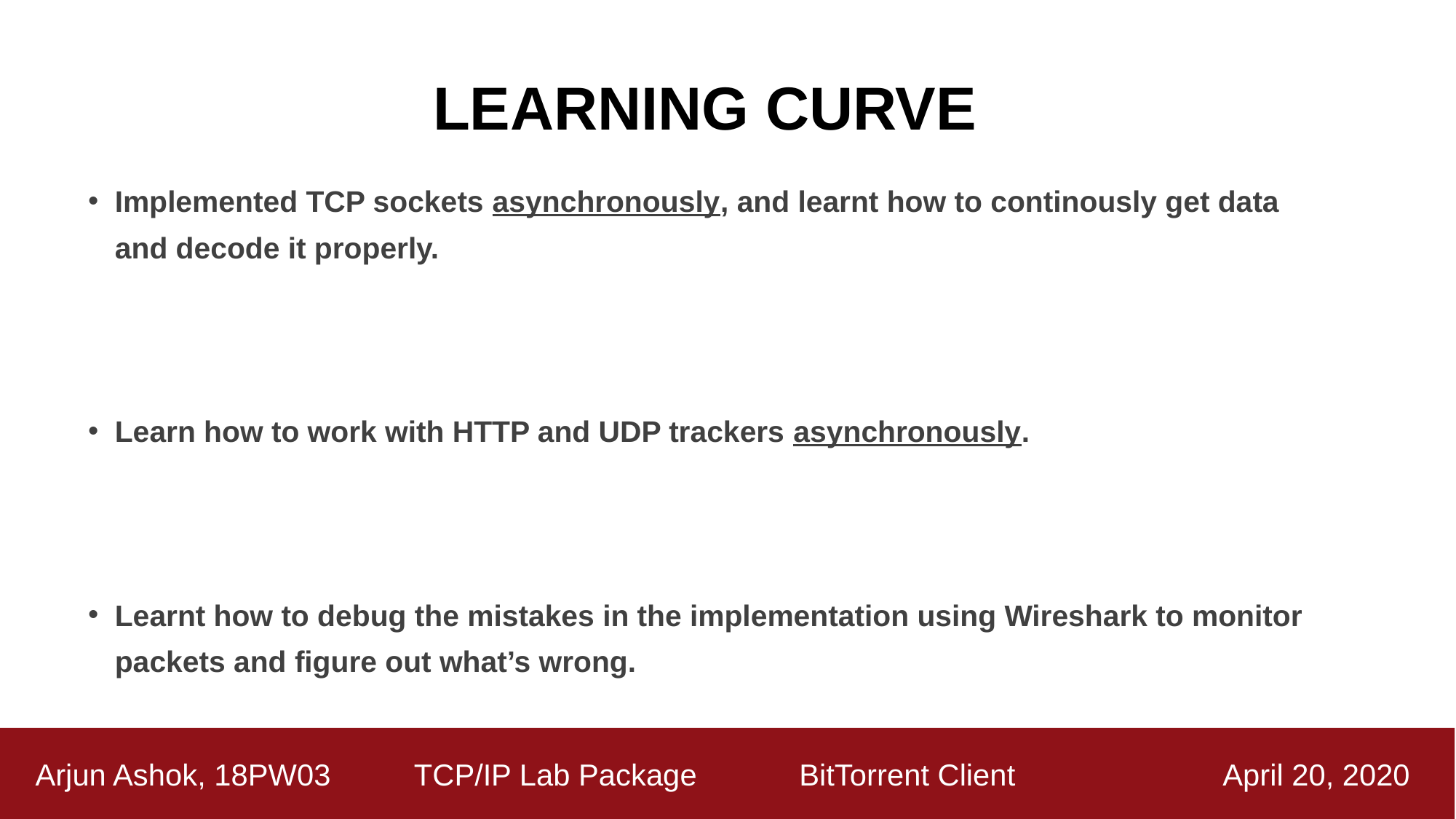

# LEARNING CURVE
Implemented TCP sockets asynchronously, and learnt how to continously get data and decode it properly.

Learn how to work with HTTP and UDP trackers asynchronously.

Learnt how to debug the mistakes in the implementation using Wireshark to monitor packets and figure out what’s wrong.

   Arjun Ashok, 18PW03          TCP/IP Lab Package	   BitTorrent Client                         April 20, 2020